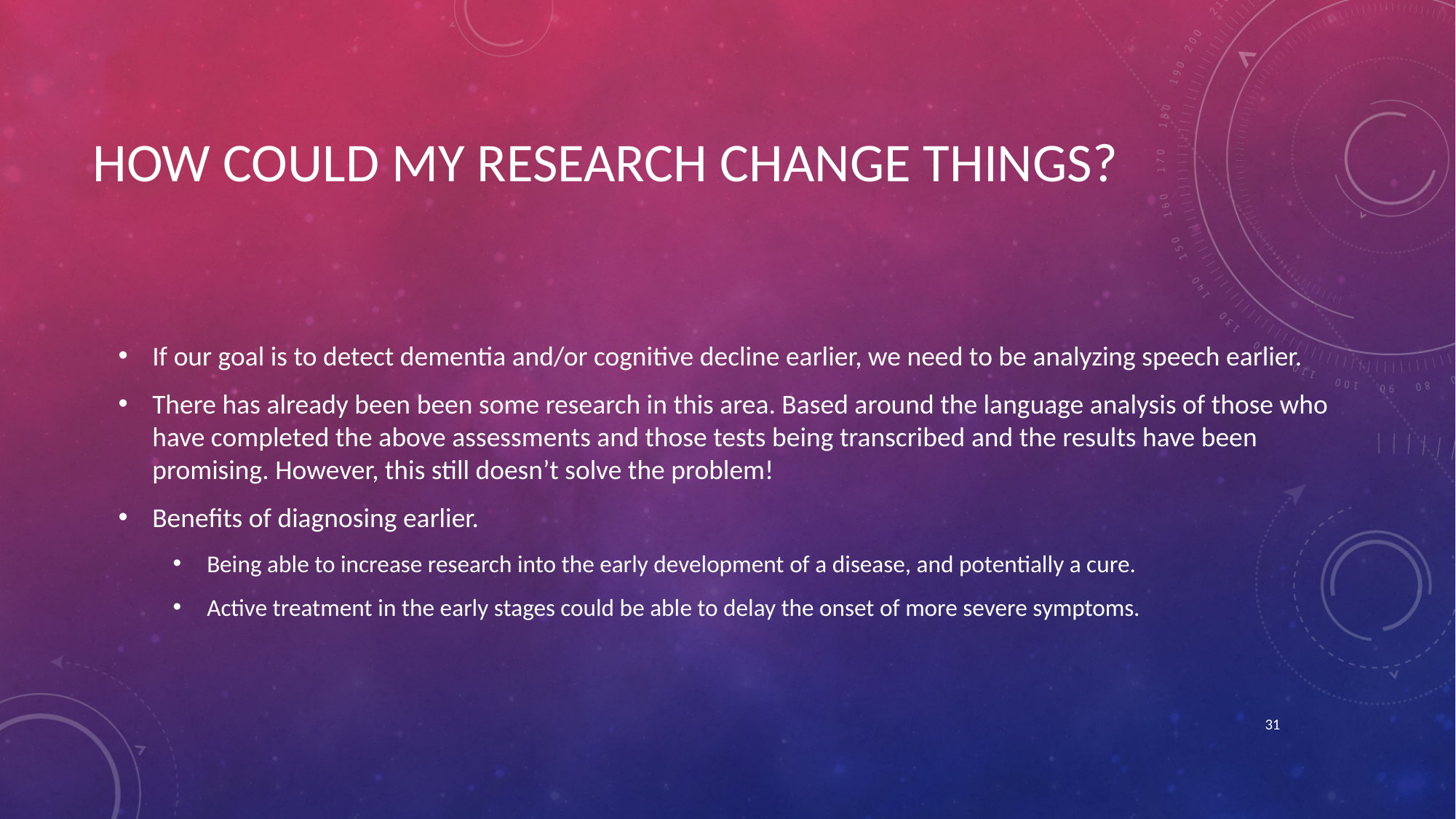

# How could my research change things?
If our goal is to detect dementia and/or cognitive decline earlier, we need to be analyzing speech earlier.
There has already been been some research in this area. Based around the language analysis of those who have completed the above assessments and those tests being transcribed and the results have been promising. However, this still doesn’t solve the problem!
Benefits of diagnosing earlier.
Being able to increase research into the early development of a disease, and potentially a cure.
Active treatment in the early stages could be able to delay the onset of more severe symptoms.
31